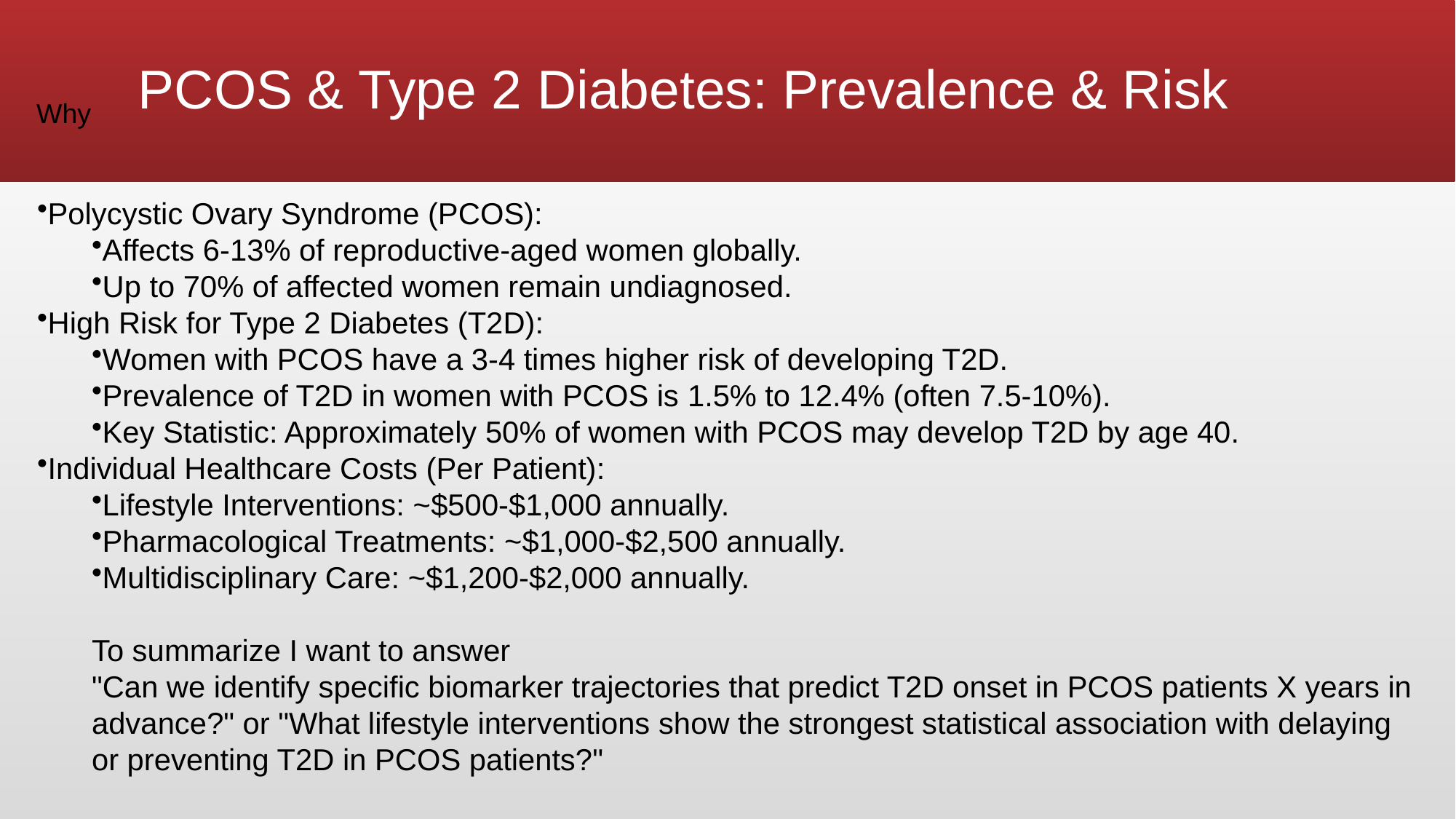

# PCOS & Type 2 Diabetes: Prevalence & Risk
Why
Polycystic Ovary Syndrome (PCOS):
Affects 6-13% of reproductive-aged women globally.
Up to 70% of affected women remain undiagnosed.
High Risk for Type 2 Diabetes (T2D):
Women with PCOS have a 3-4 times higher risk of developing T2D.
Prevalence of T2D in women with PCOS is 1.5% to 12.4% (often 7.5-10%).
Key Statistic: Approximately 50% of women with PCOS may develop T2D by age 40.
Individual Healthcare Costs (Per Patient):
Lifestyle Interventions: ~$500-$1,000 annually.
Pharmacological Treatments: ~$1,000-$2,500 annually.
Multidisciplinary Care: ~$1,200-$2,000 annually.

To summarize I want to answer
"Can we identify specific biomarker trajectories that predict T2D onset in PCOS patients X years in advance?" or "What lifestyle interventions show the strongest statistical association with delaying or preventing T2D in PCOS patients?"